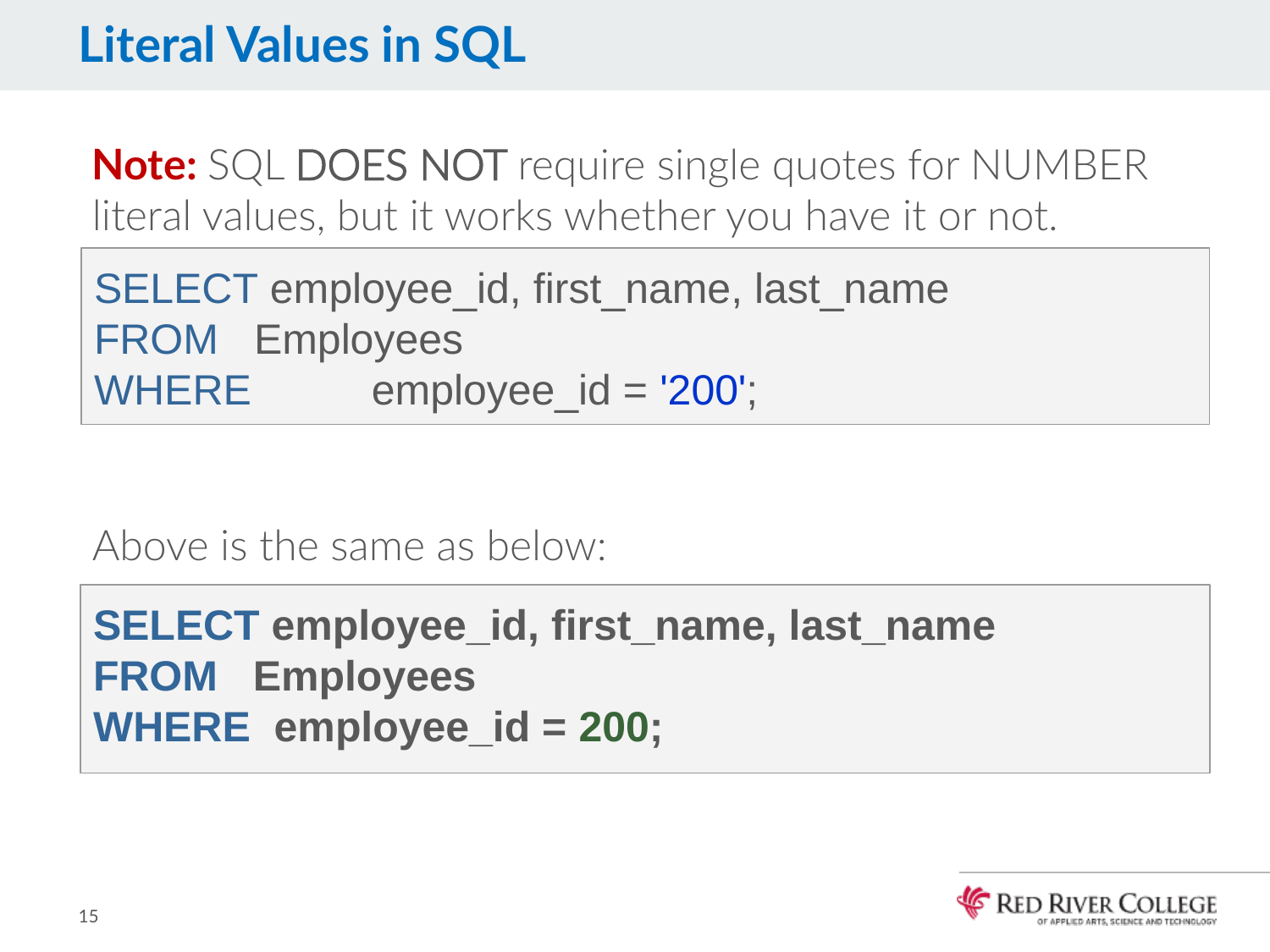

# Literal Values in SQL
Note: SQL DOES NOT require single quotes for NUMBER literal values, but it works whether you have it or not.

Above is the same as below:
SELECT employee_id, first_name, last_name
FROM   Employees
WHERE	  employee_id = '200';
SELECT employee_id, first_name, last_name
FROM   Employees
WHERE  employee_id = 200;
15